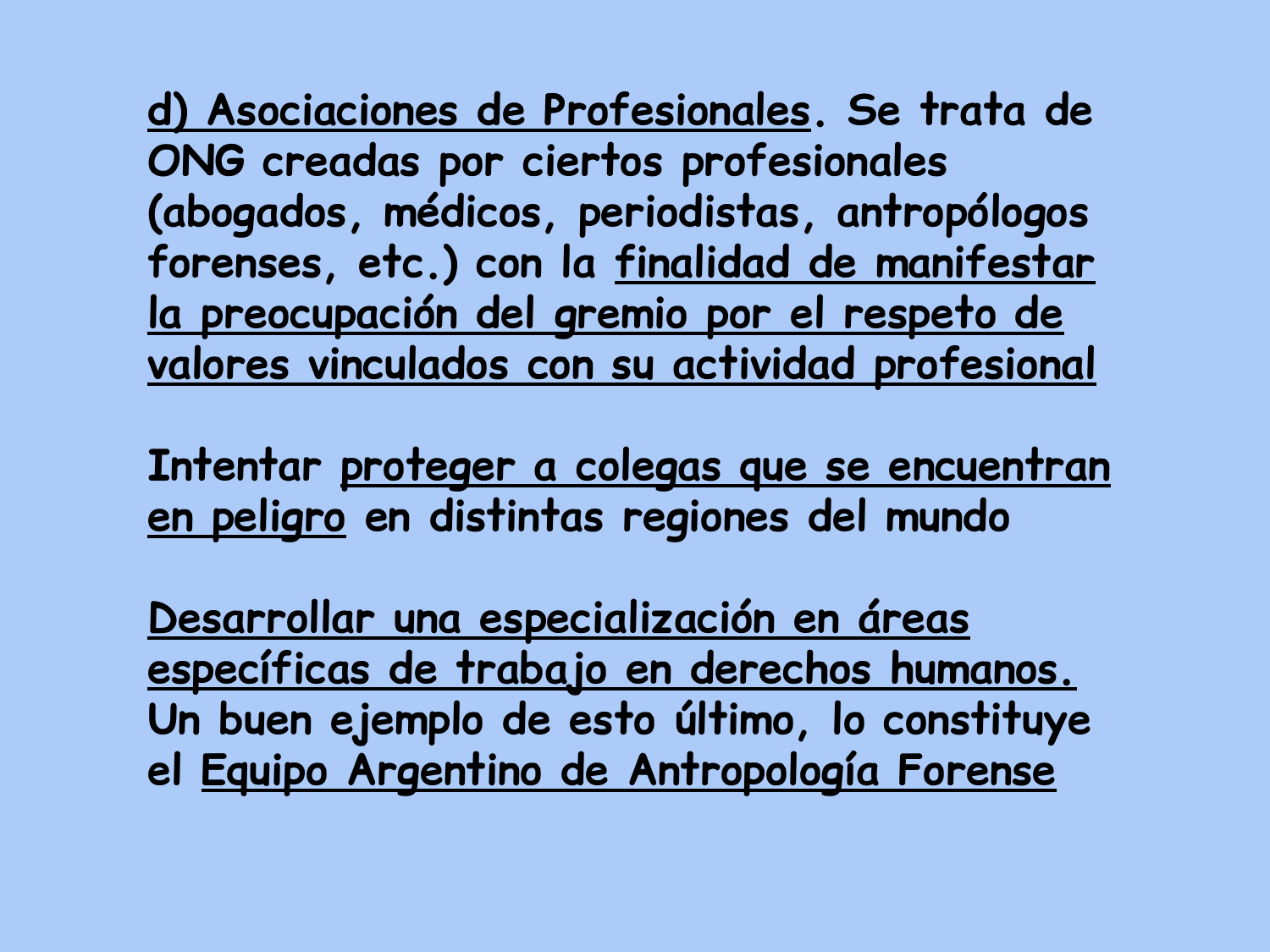

d) Asociaciones de Profesionales. Se trata de ONG creadas por ciertos profesionales (abogados, médicos, periodistas, antropólogos forenses, etc.) con la finalidad de manifestar la preocupación del gremio por el respeto de valores vinculados con su actividad profesional

Intentar proteger a colegas que se encuentran en peligro en distintas regiones del mundo

Desarrollar una especialización en áreas específicas de trabajo en derechos humanos. Un buen ejemplo de esto último, lo constituye el Equipo Argentino de Antropología Forense